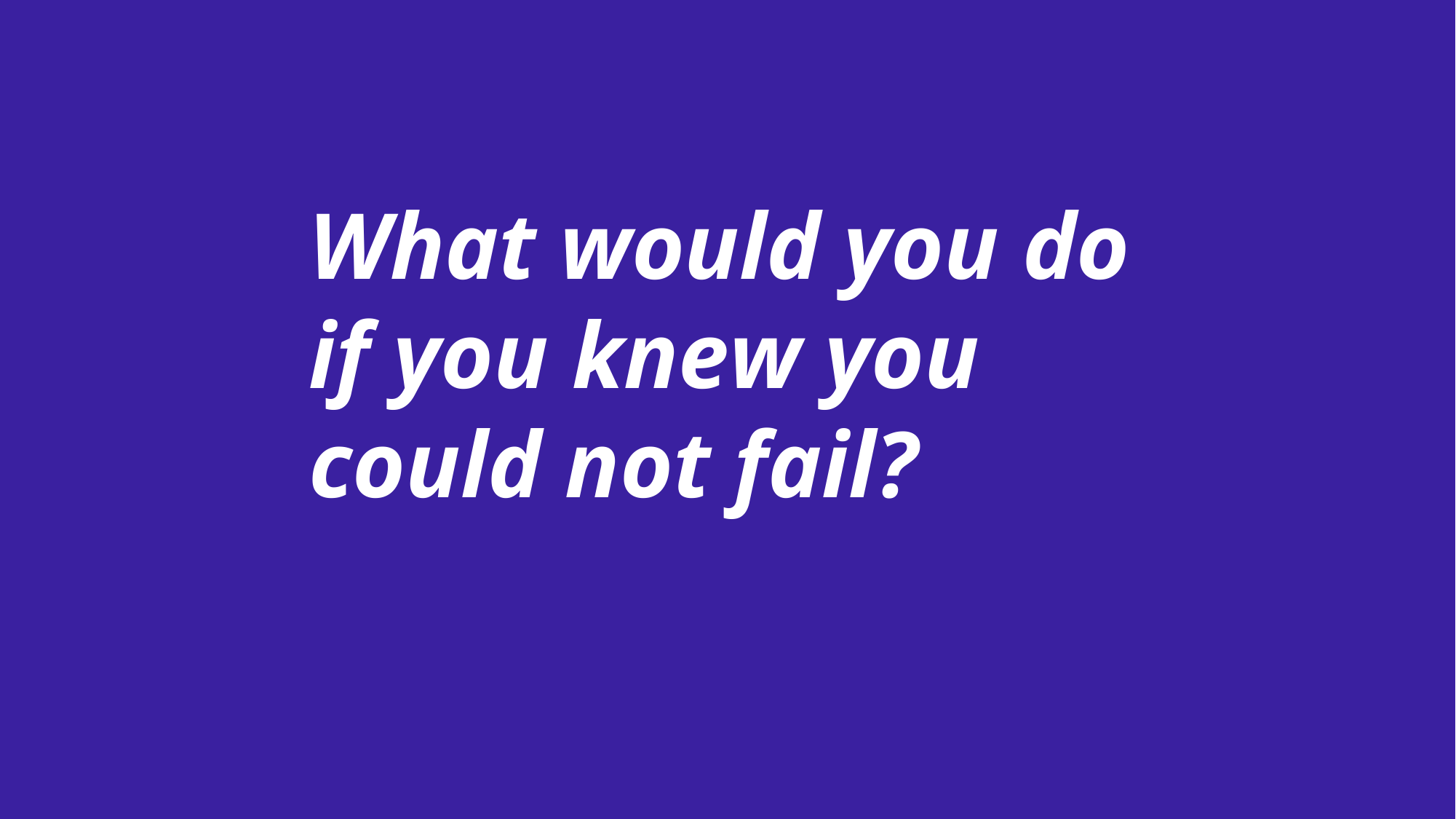

What would you do if you knew you could not fail?